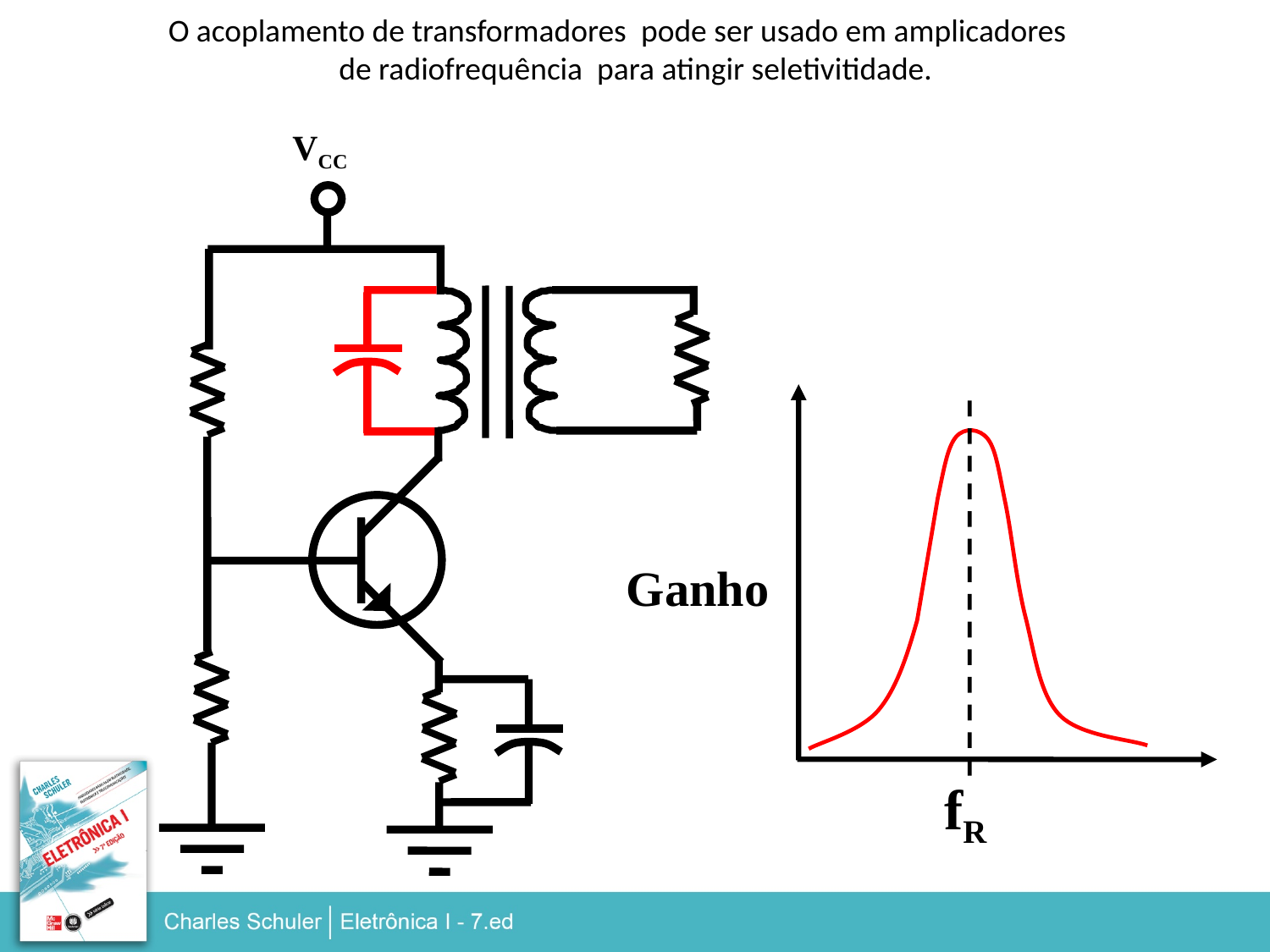

O acoplamento de transformadores  pode ser usado em amplicadores
    de radiofrequência  para atingir seletivitidade.
VCC

Ganho

fR